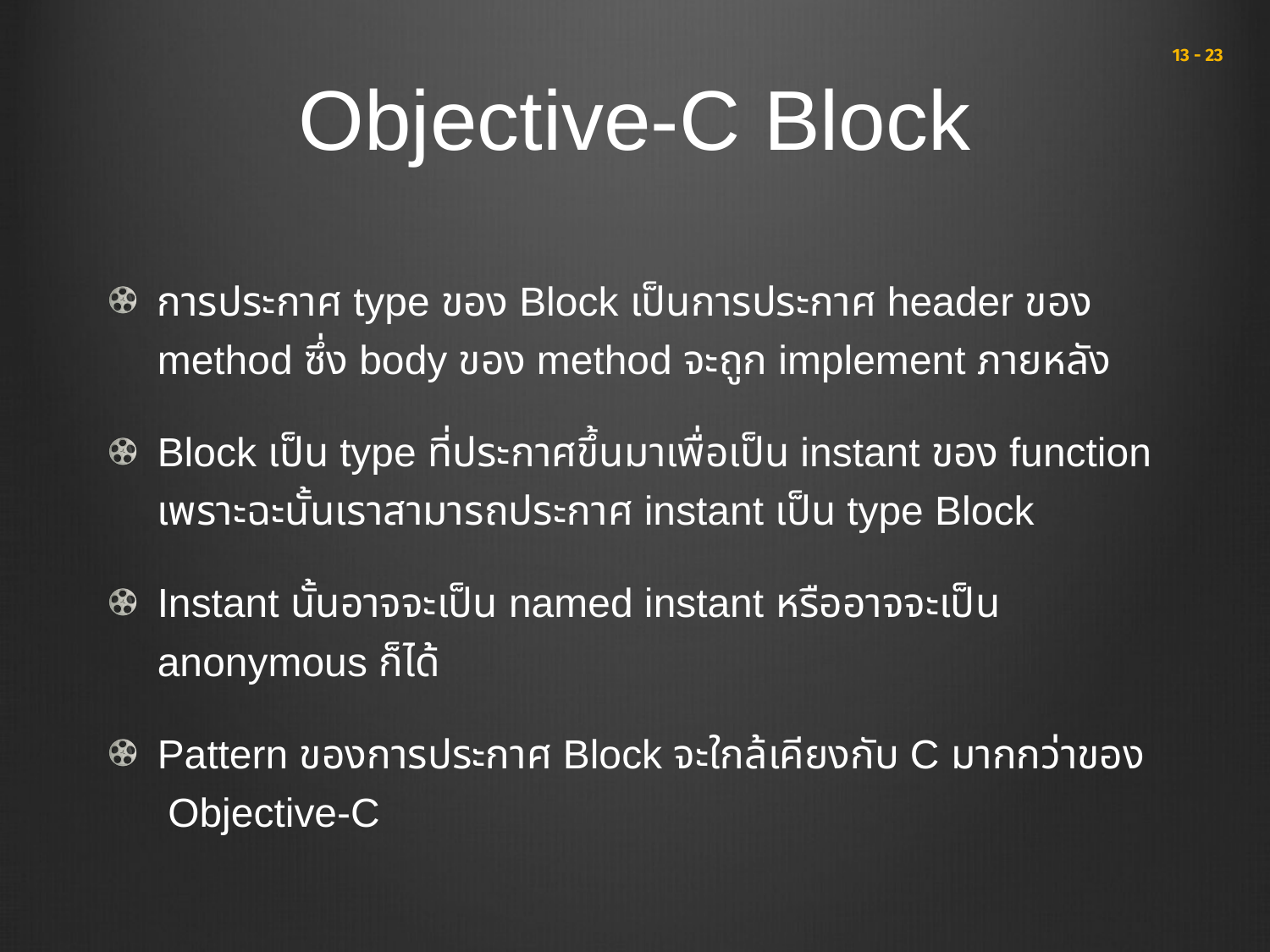

# Objective-C Block
 13 - 23
การประกาศ type ของ Block เป็นการประกาศ header ของ method ซึ่ง body ของ method จะถูก implement ภายหลัง
Block เป็น type ที่ประกาศขึ้นมาเพื่อเป็น instant ของ function เพราะฉะนั้นเราสามารถประกาศ instant เป็น type Block
Instant นั้นอาจจะเป็น named instant หรืออาจจะเป็น anonymous ก็ได้
Pattern ของการประกาศ Block จะใกล้เคียงกับ C มากกว่าของ Objective-C